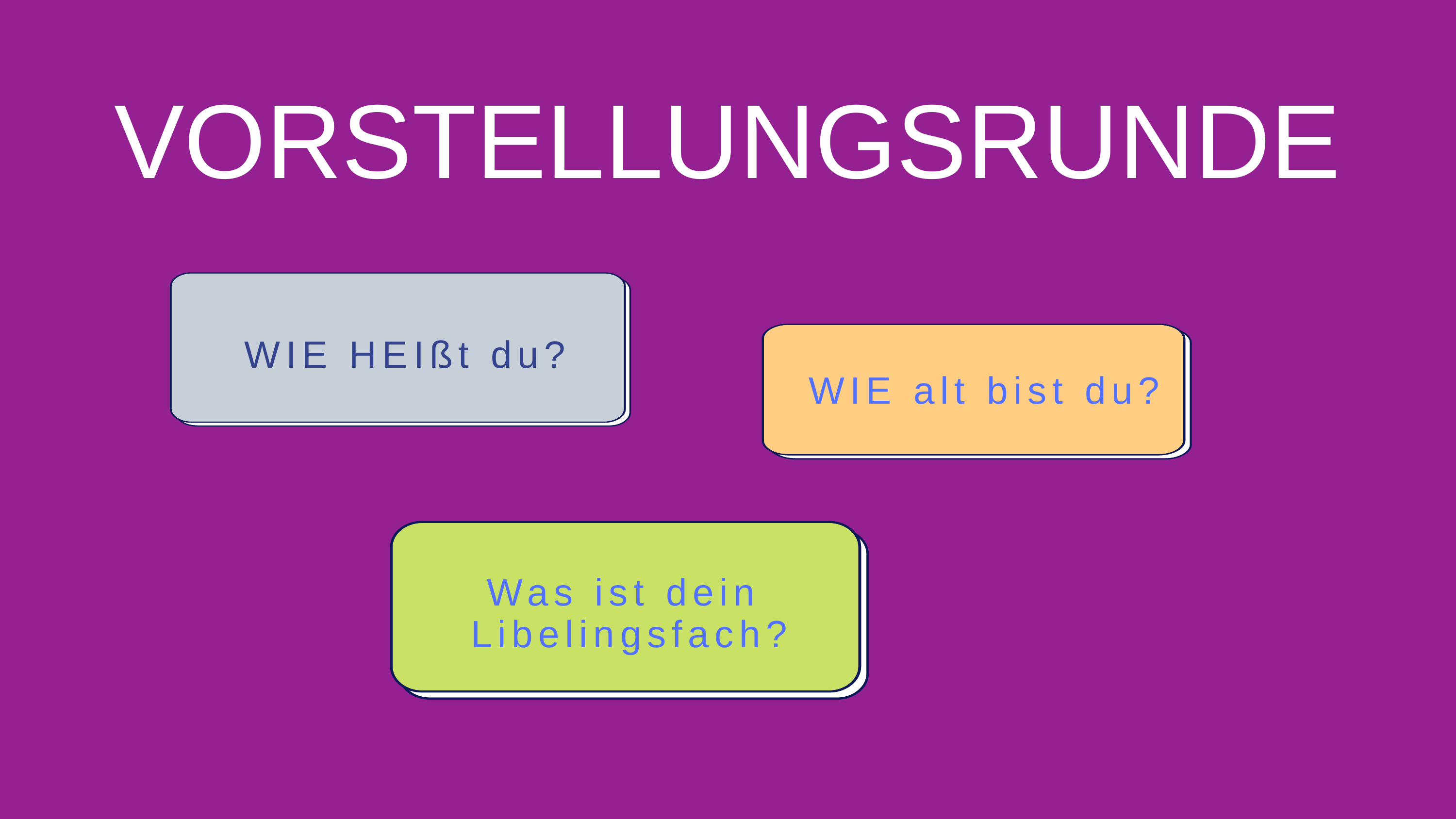

VORSTELLUNGSRUNDE

WIE HEIßt du?

WIE alt bist du?

Was ist dein
Libelingsfach?